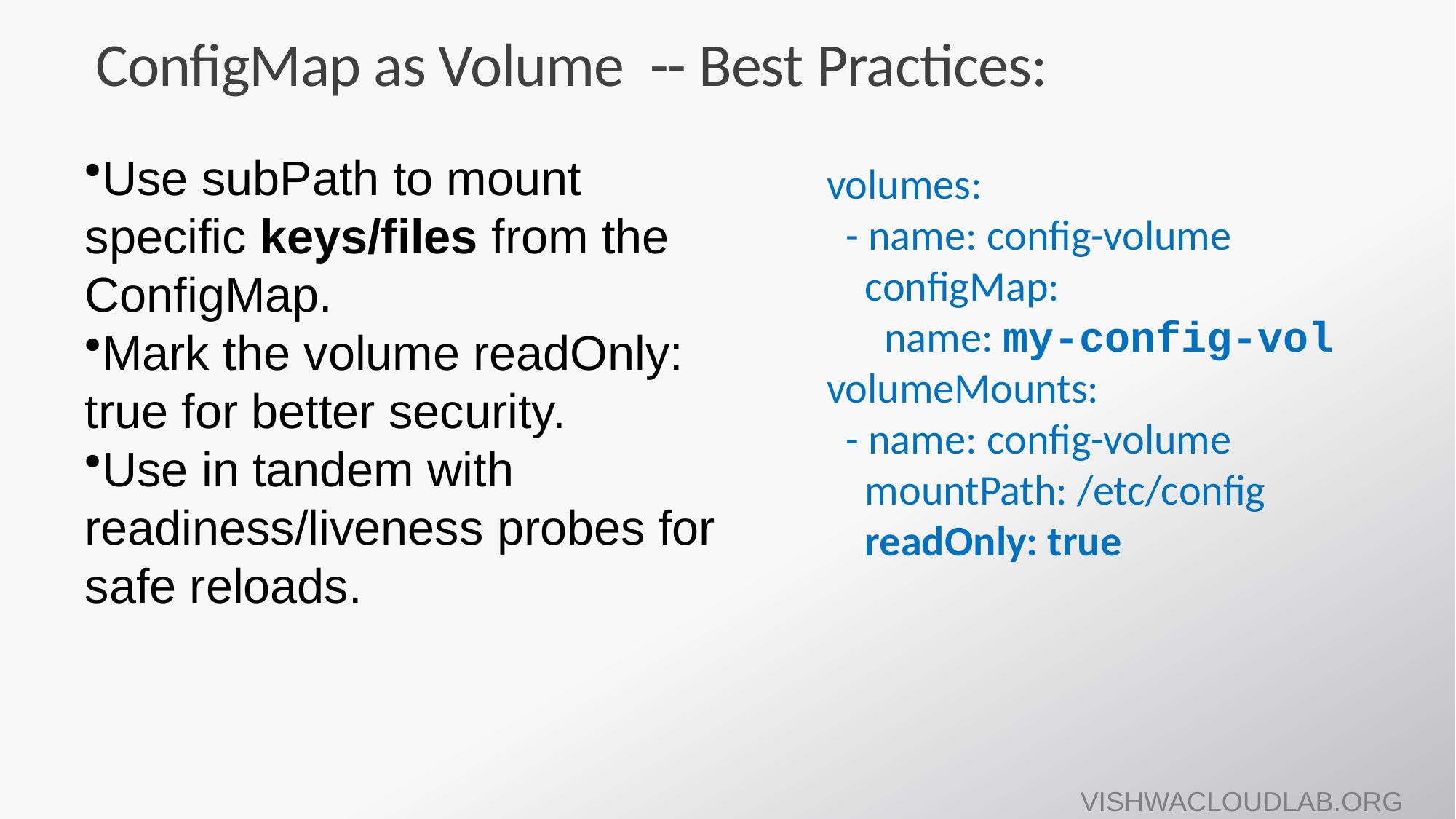

# ConfigMap as Volume  -- Best Practices:
Use subPath to mount specific keys/files from the ConfigMap.
Mark the volume readOnly: true for better security.
Use in tandem with readiness/liveness probes for safe reloads.
volumes:
  - name: config-volume
    configMap:
      name: my-config-vol volumeMounts:
  - name: config-volume
    mountPath: /etc/config
    readOnly: true